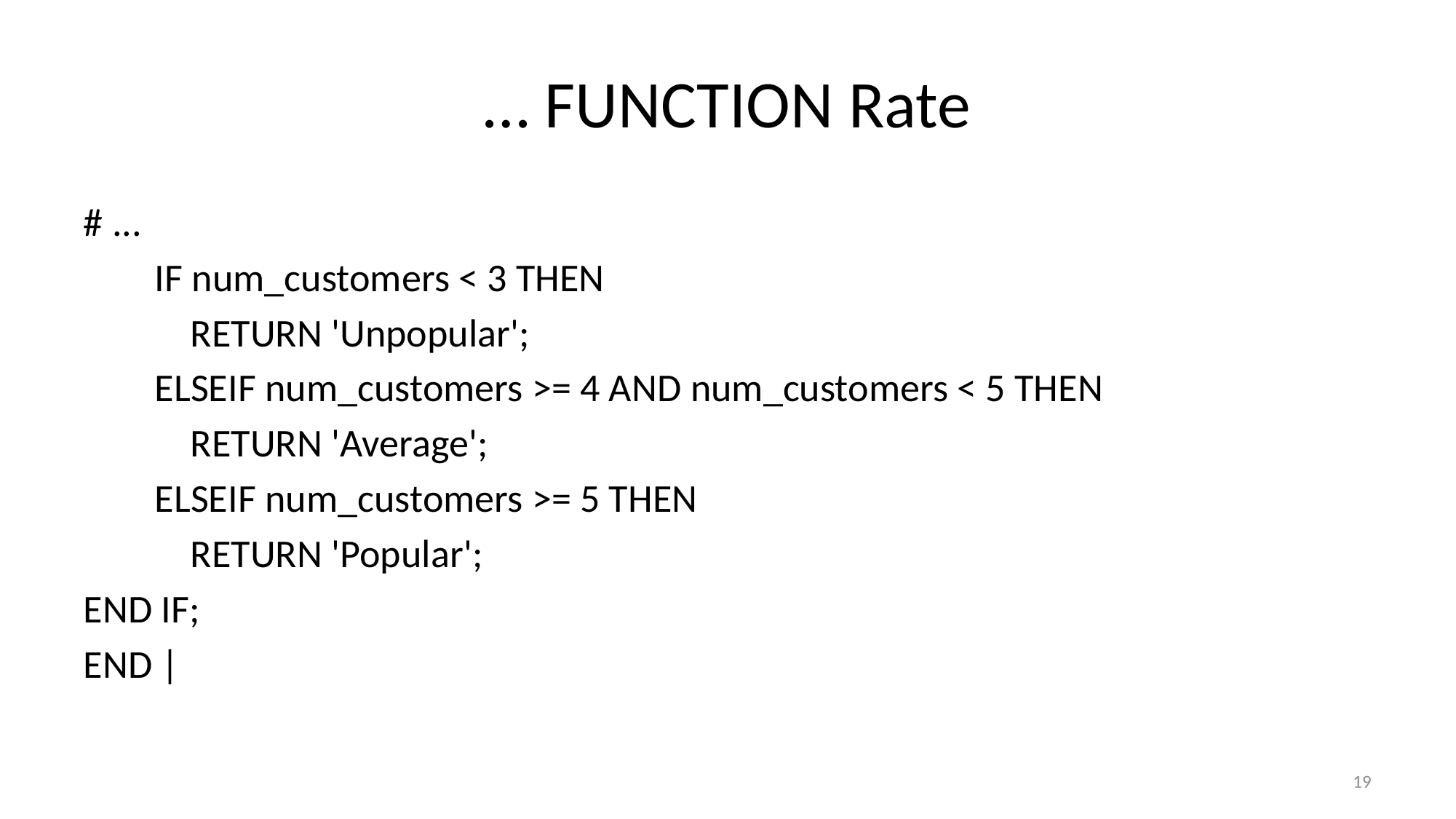

# … FUNCTION Rate
# ...
        IF num_customers < 3 THEN
            RETURN 'Unpopular';
        ELSEIF num_customers >= 4 AND num_customers < 5 THEN
            RETURN 'Average';
        ELSEIF num_customers >= 5 THEN
            RETURN 'Popular';
END IF;
END |

19